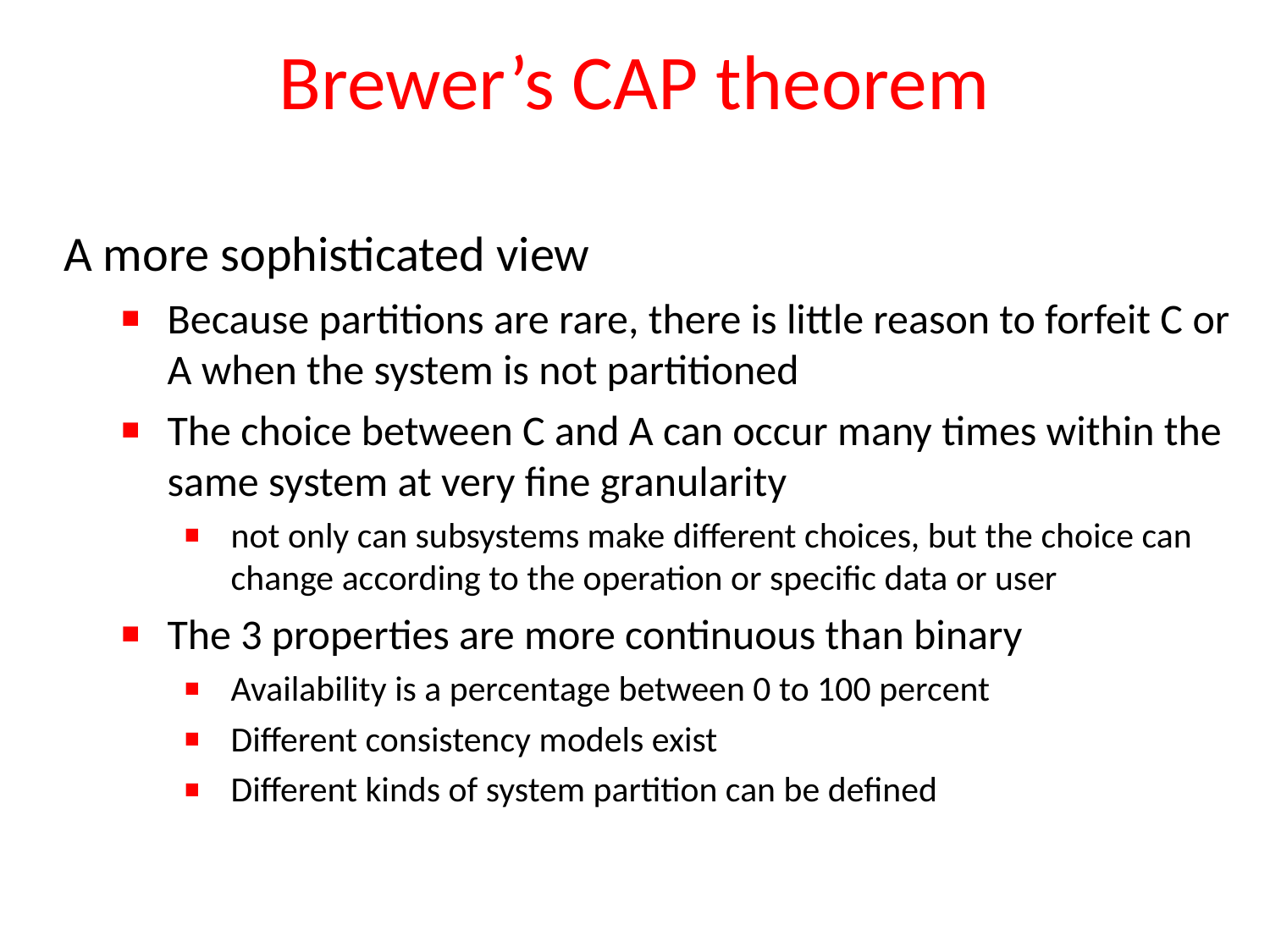

# Brewer’s CAP theorem
A more sophisticated view
Because partitions are rare, there is little reason to forfeit C or A when the system is not partitioned
The choice between C and A can occur many times within the same system at very fine granularity
not only can subsystems make different choices, but the choice can change according to the operation or specific data or user
The 3 properties are more continuous than binary
Availability is a percentage between 0 to 100 percent
Different consistency models exist
Different kinds of system partition can be defined